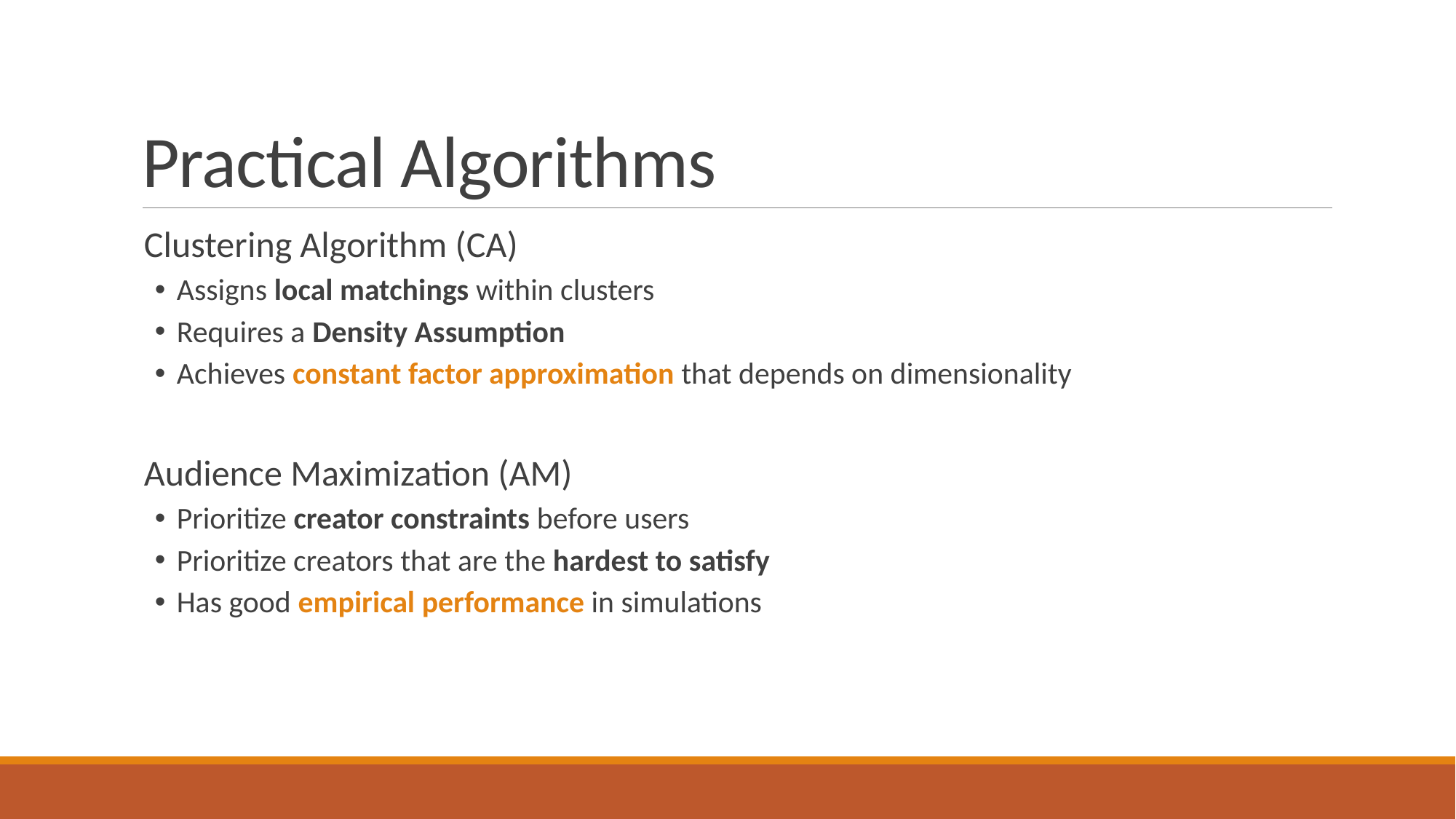

# Practical Algorithms
Clustering Algorithm (CA)
Assigns local matchings within clusters
Requires a Density Assumption
Achieves constant factor approximation that depends on dimensionality

Audience Maximization (AM)
Prioritize creator constraints before users
Prioritize creators that are the hardest to satisfy
Has good empirical performance in simulations